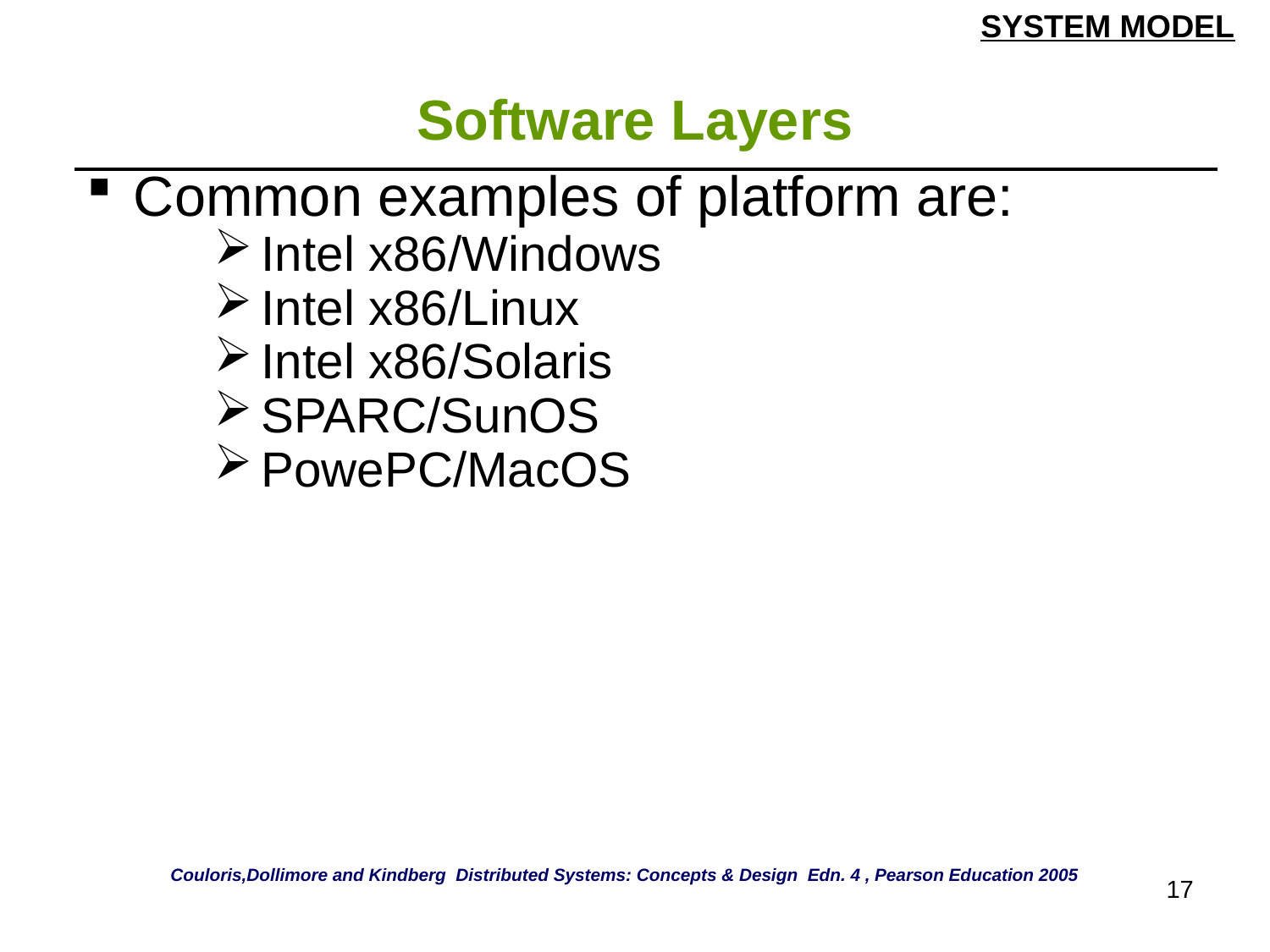

SYSTEM MODEL
# Software Layers
| Common examples of platform are: Intel x86/Windows Intel x86/Linux Intel x86/Solaris SPARC/SunOS PowePC/MacOS |
| --- |
Couloris,Dollimore and Kindberg  Distributed Systems: Concepts & Design  Edn. 4 , Pearson Education 2005
17